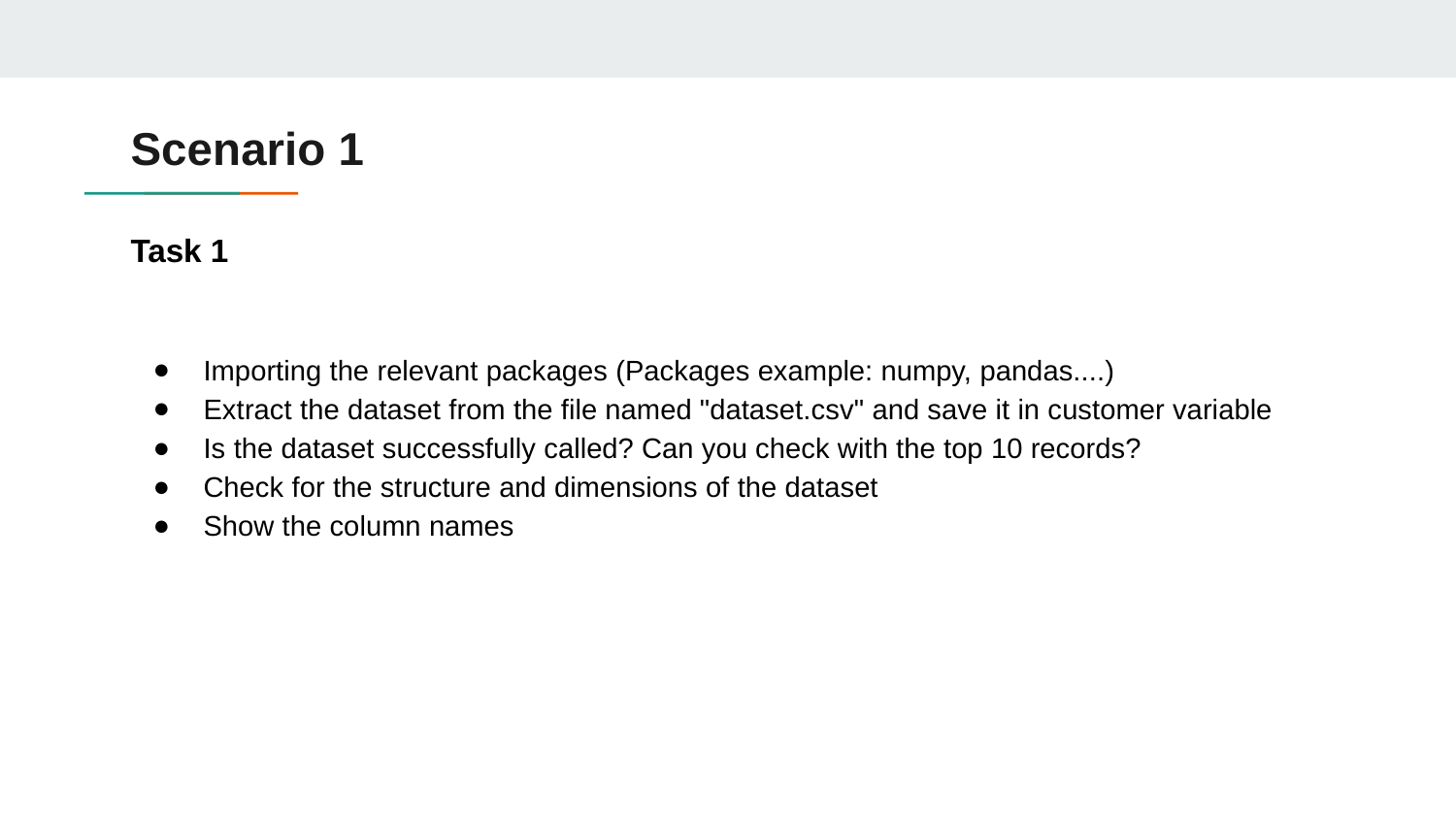

# Scenario 1
Task 1

Importing the relevant packages (Packages example: numpy, pandas....)
Extract the dataset from the file named "dataset.csv" and save it in customer variable
Is the dataset successfully called? Can you check with the top 10 records?
Check for the structure and dimensions of the dataset
Show the column names